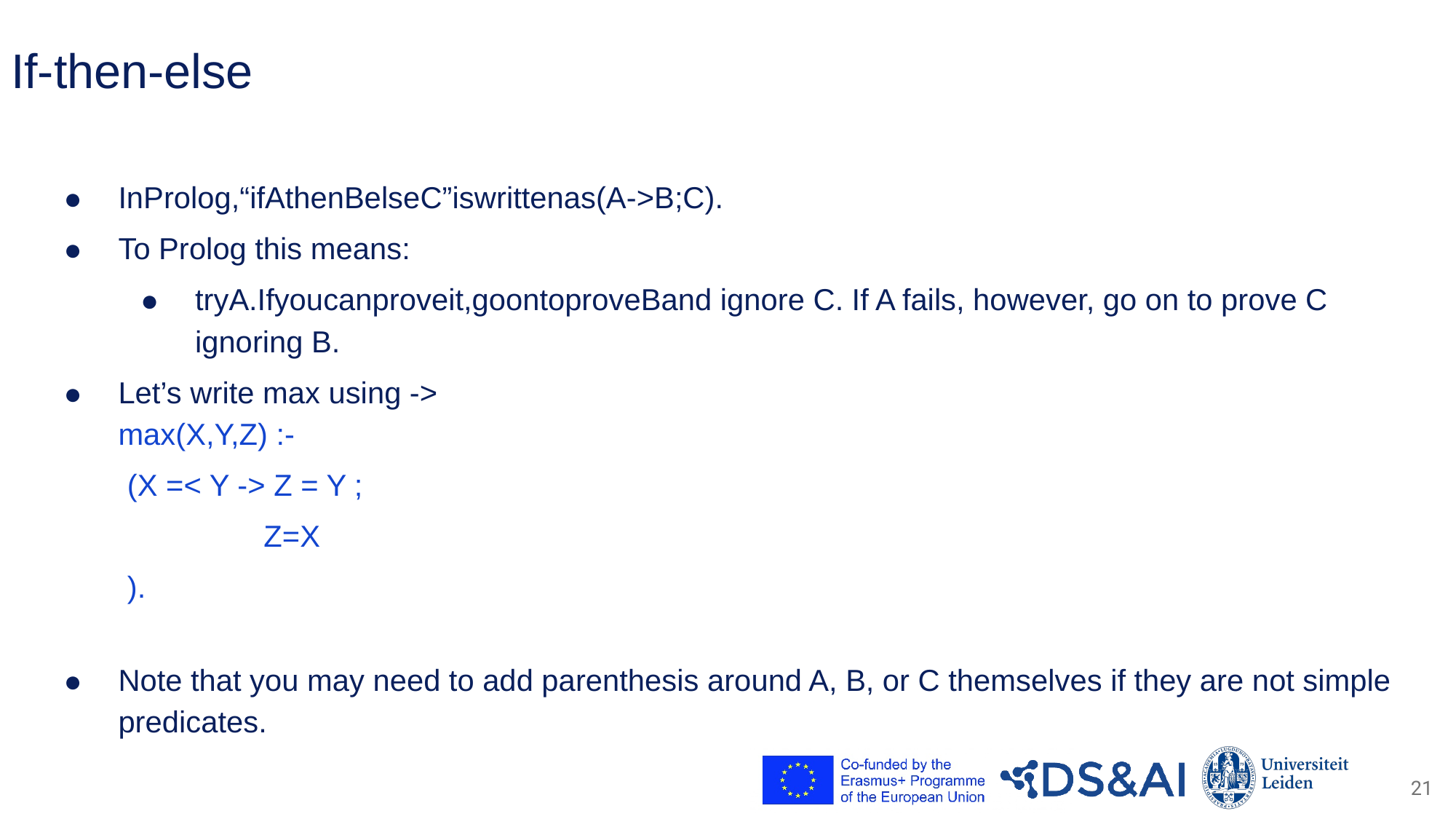

# If-then-else
InProlog,“ifAthenBelseC”iswrittenas(A->B;C).
To Prolog this means:
tryA.Ifyoucanproveit,goontoproveBand ignore C. If A fails, however, go on to prove C ignoring B.
Let’s write max using ->
max(X,Y,Z) :-
(X =< Y -> Z = Y ;
Z=X
).
Note that you may need to add parenthesis around A, B, or C themselves if they are not simple predicates.
21